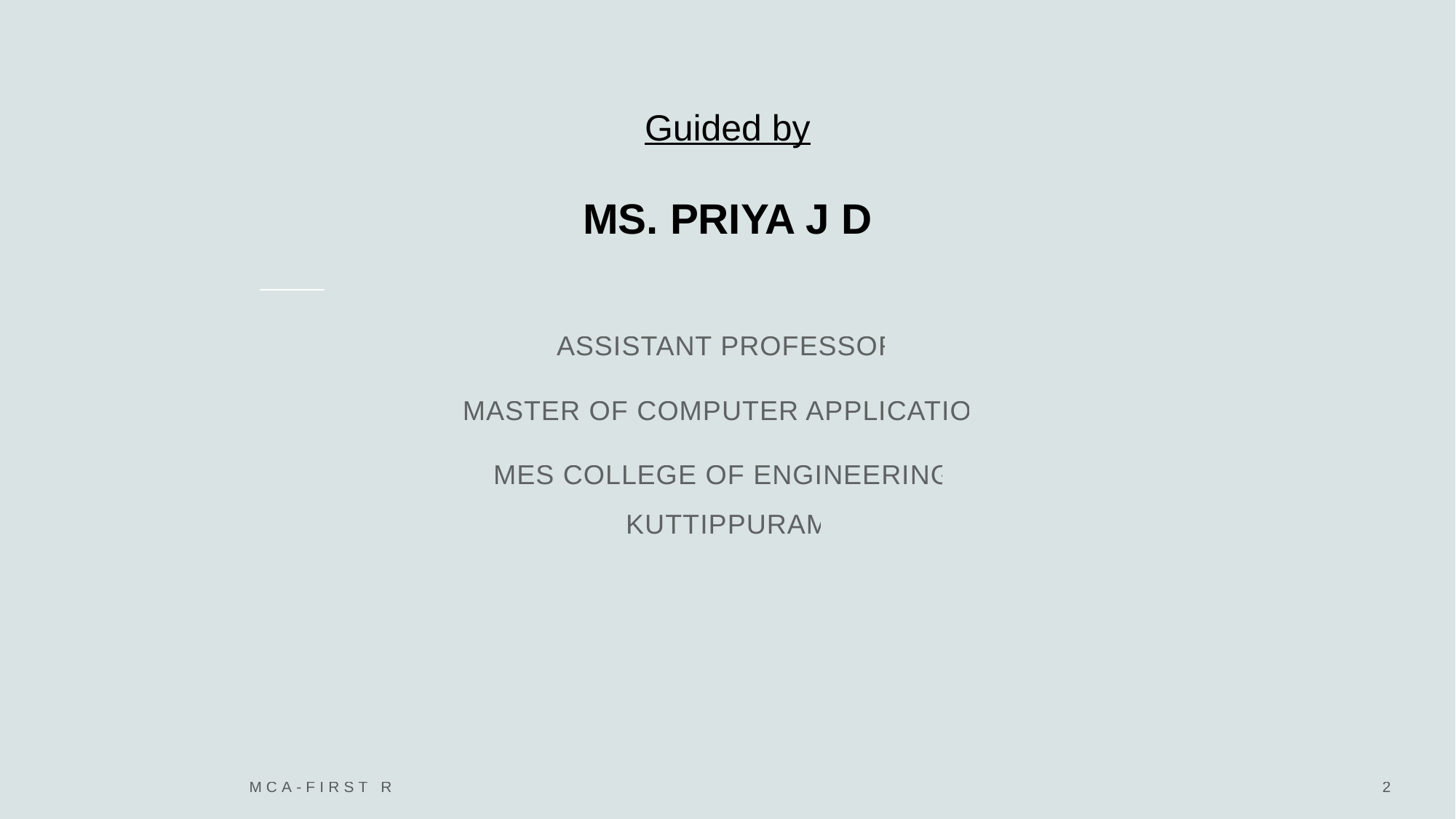

# Guided by MS. PRIYA J D
ASSISTANT PROFESSOR
MASTER OF COMPUTER APPLICATION
MES COLLEGE OF ENGINEERING, KUTTIPPURAM

MCA-First Review
2